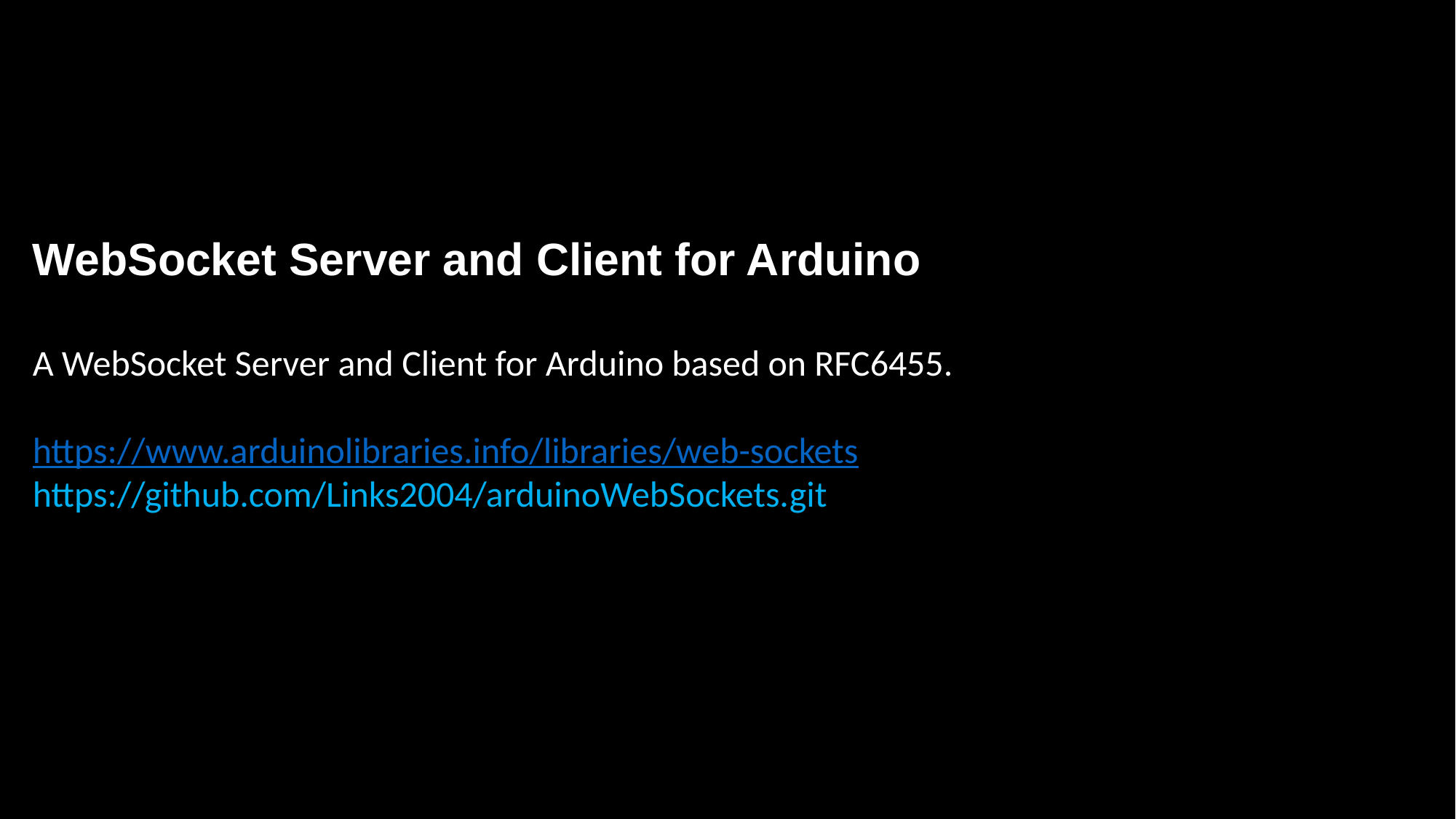

WebSocket Server and Client for Arduino

A WebSocket Server and Client for Arduino based on RFC6455.

https://www.arduinolibraries.info/libraries/web-sockets
https://github.com/Links2004/arduinoWebSockets.git